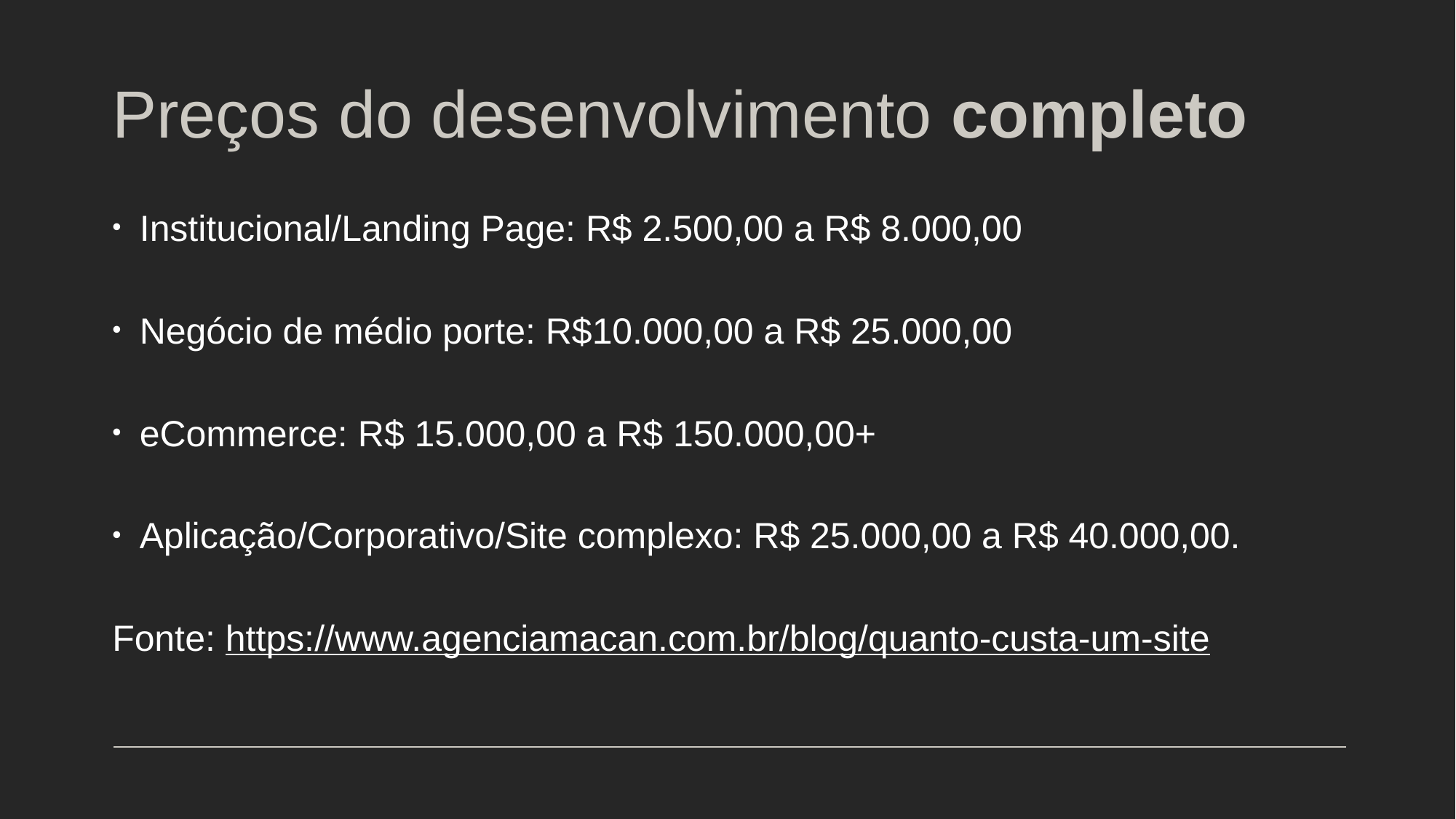

# Preços do desenvolvimento completo
Institucional/Landing Page: R$ 2.500,00 a R$ 8.000,00
Negócio de médio porte: R$10.000,00 a R$ 25.000,00
eCommerce: R$ 15.000,00 a R$ 150.000,00+
Aplicação/Corporativo/Site complexo: R$ 25.000,00 a R$ 40.000,00.
Fonte: https://www.agenciamacan.com.br/blog/quanto-custa-um-site